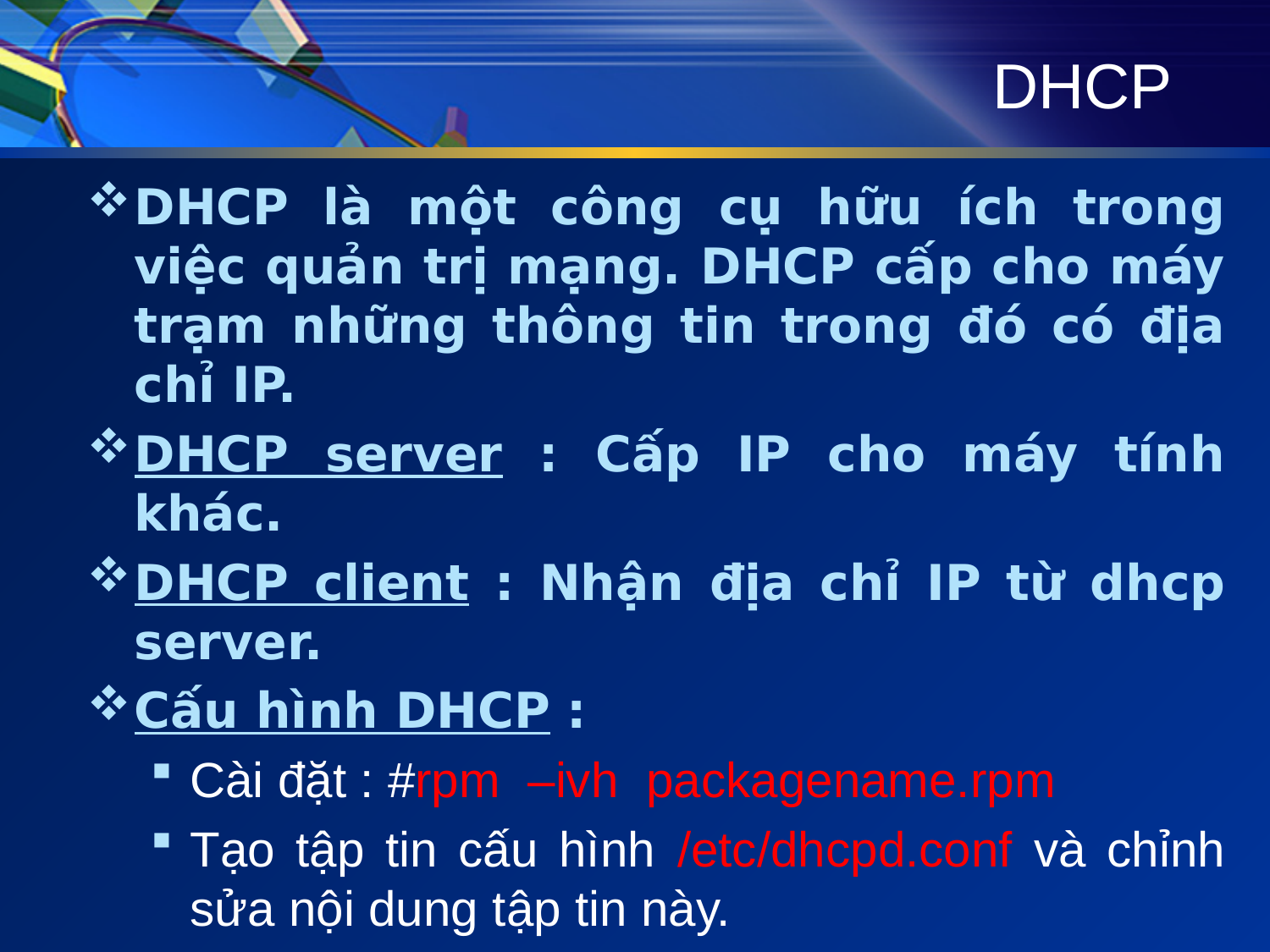

# DHCP
DHCP là một công cụ hữu ích trong việc quản trị mạng. DHCP cấp cho máy trạm những thông tin trong đó có địa chỉ IP.
DHCP server : Cấp IP cho máy tính khác.
DHCP client : Nhận địa chỉ IP từ dhcp server.
Cấu hình DHCP :
Cài đặt : #rpm  –ivh  packagename.rpm
Tạo tập tin cấu hình /etc/dhcpd.conf và chỉnh sửa nội dung tập tin này.